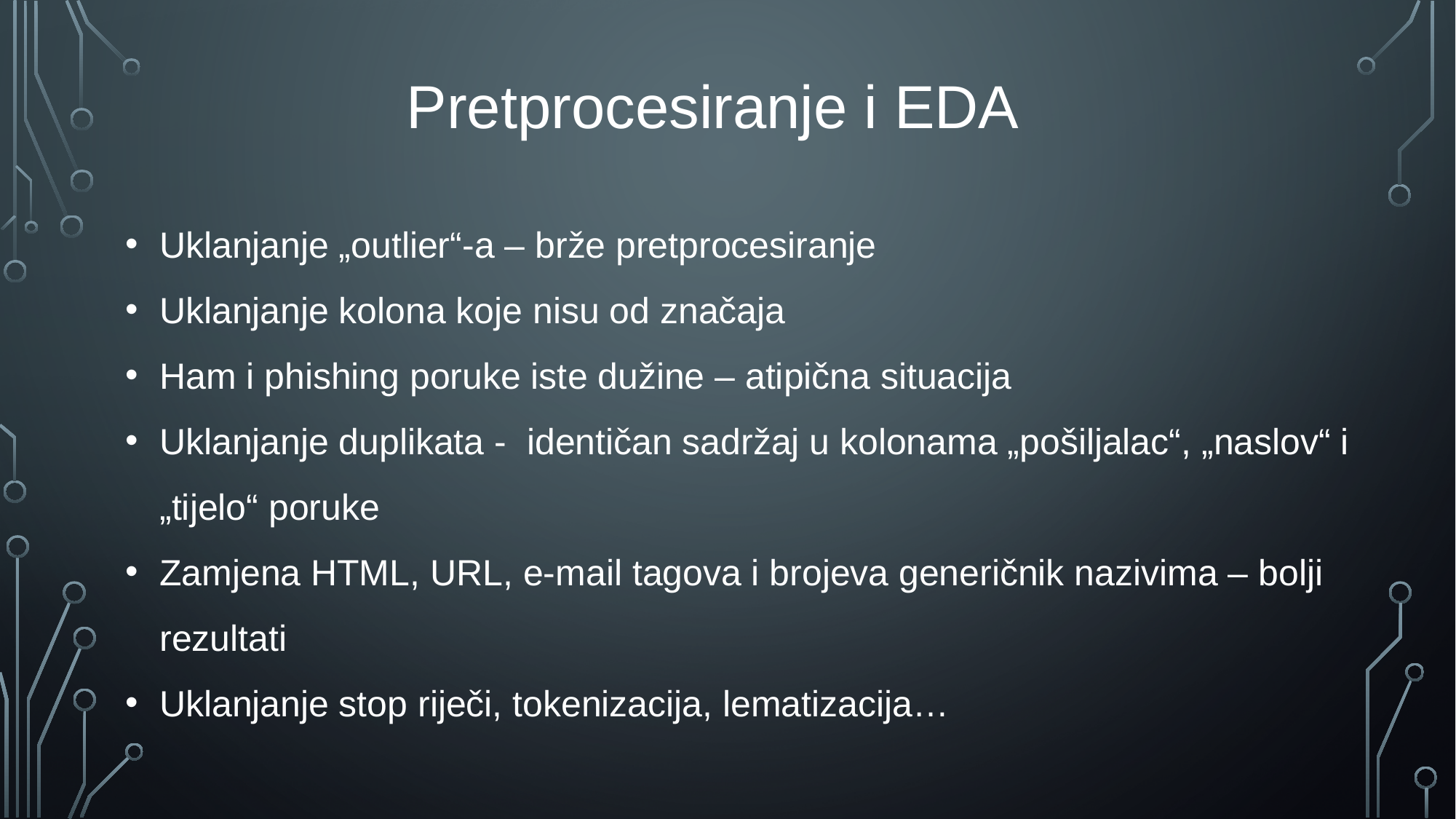

Pretprocesiranje i EDA
Uklanjanje „outlier“-a – brže pretprocesiranje
Uklanjanje kolona koje nisu od značaja
Ham i phishing poruke iste dužine – atipična situacija
Uklanjanje duplikata -  identičan sadržaj u kolonama „pošiljalac“, „naslov“ i „tijelo“ poruke
Zamjena HTML, URL, e-mail tagova i brojeva generičnik nazivima – bolji rezultati
Uklanjanje stop riječi, tokenizacija, lematizacija…